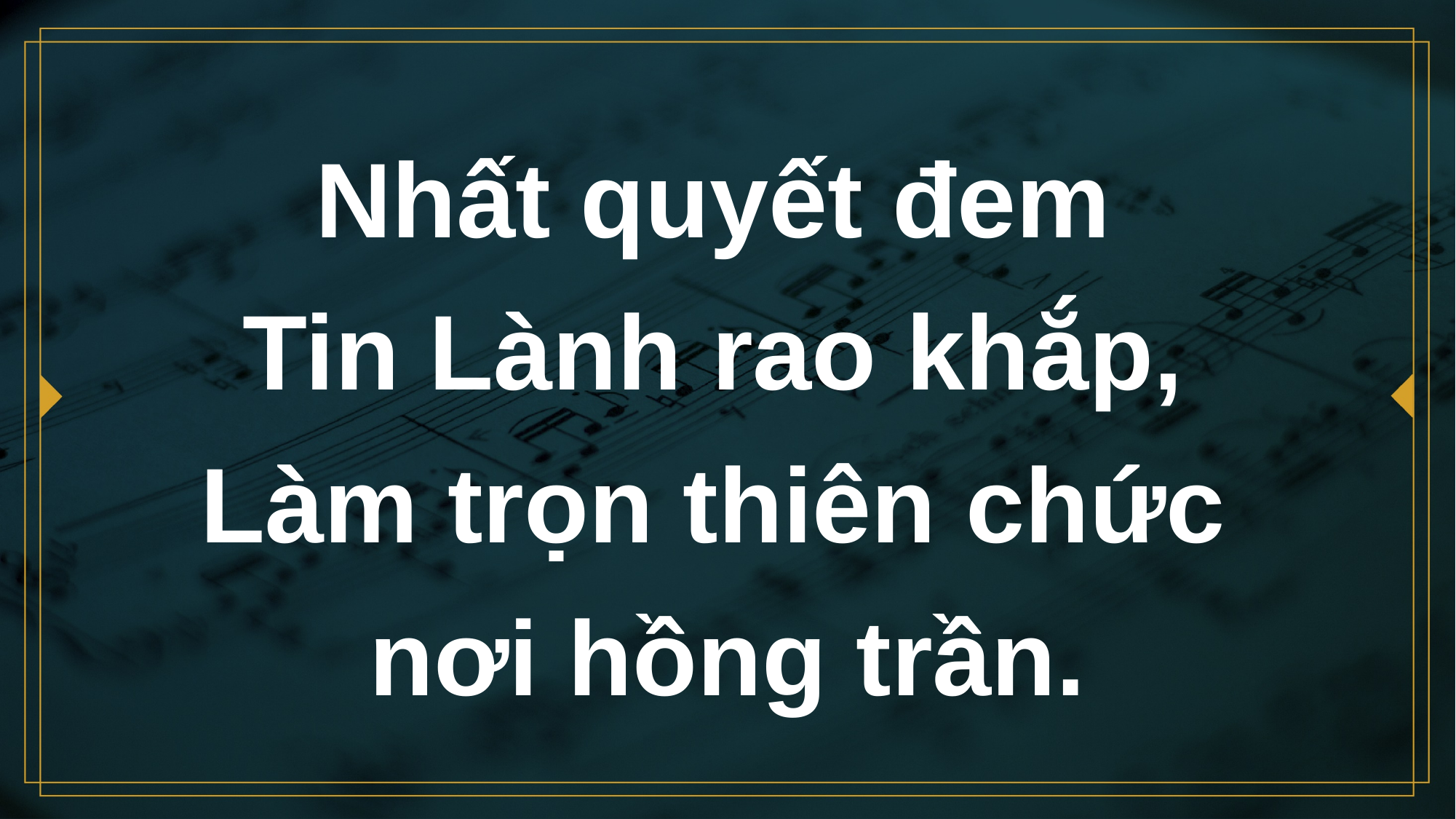

# Nhất quyết đem Tin Lành rao khắp, Làm trọn thiên chức nơi hồng trần.